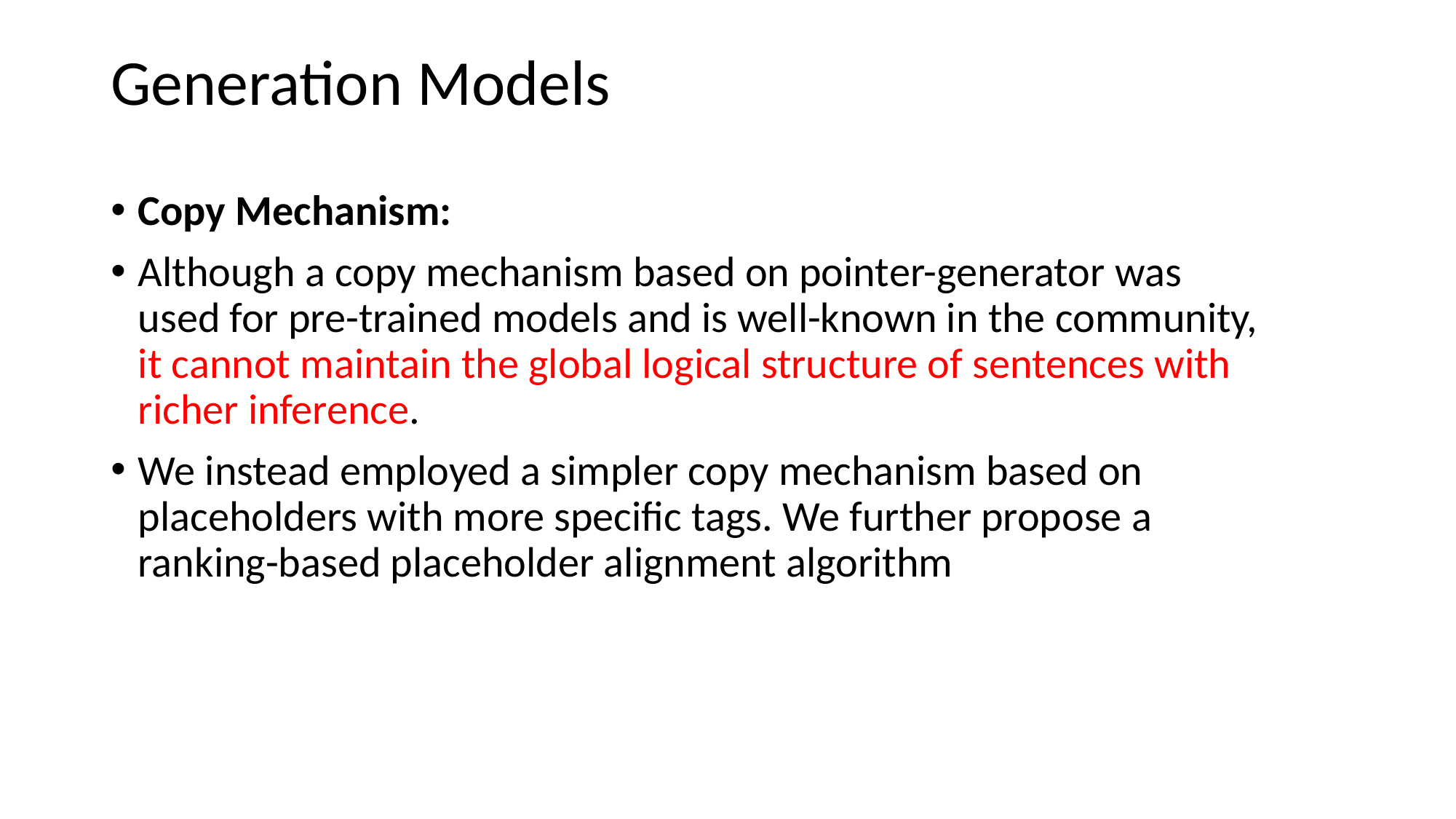

# Generation Models
Copy Mechanism:
Although a copy mechanism based on pointer-generator was used for pre-trained models and is well-known in the community, it cannot maintain the global logical structure of sentences with richer inference.
We instead employed a simpler copy mechanism based on placeholders with more specific tags. We further propose a ranking-based placeholder alignment algorithm